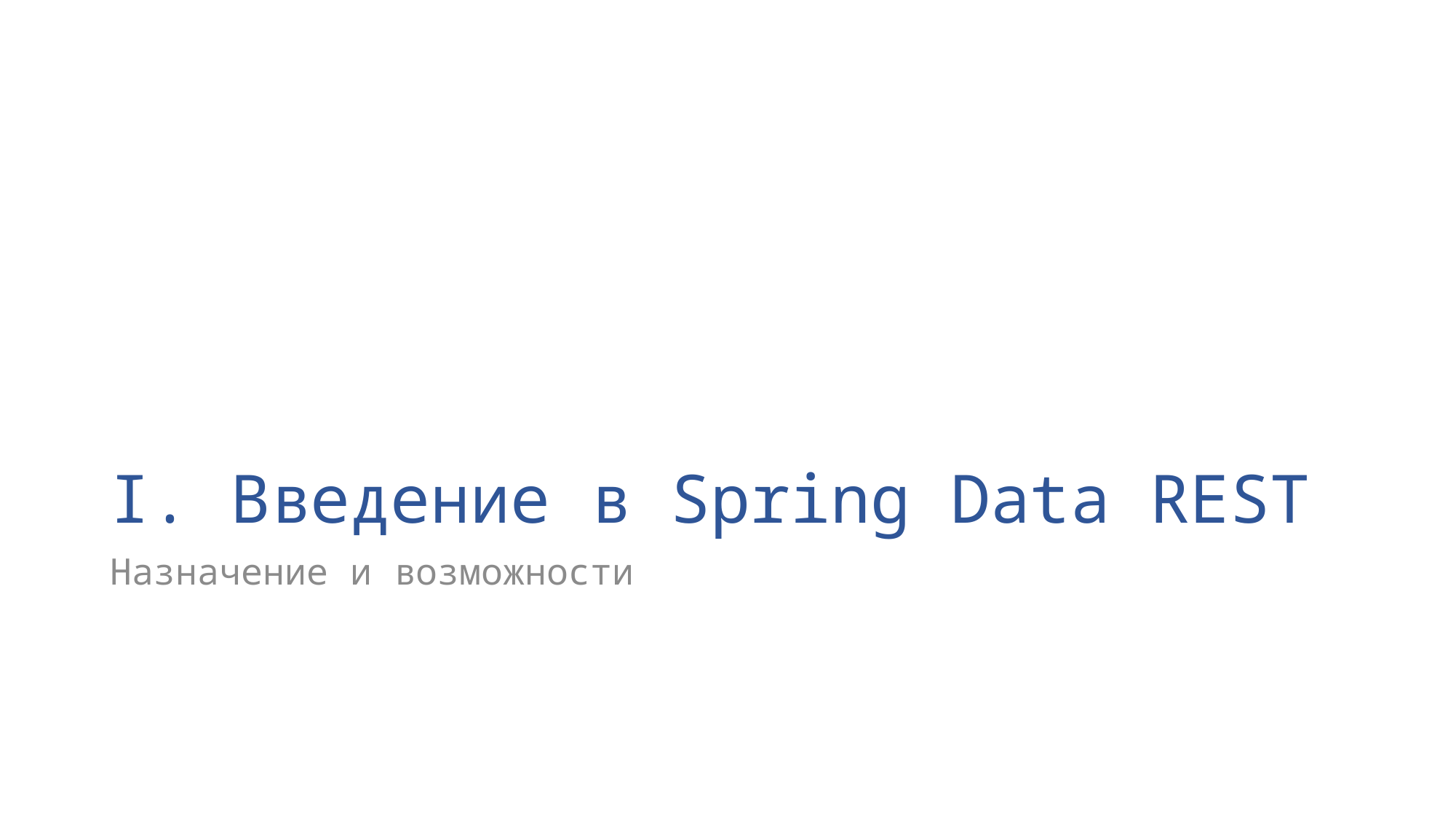

# I. Введение в Spring Data REST
Назначение и возможности